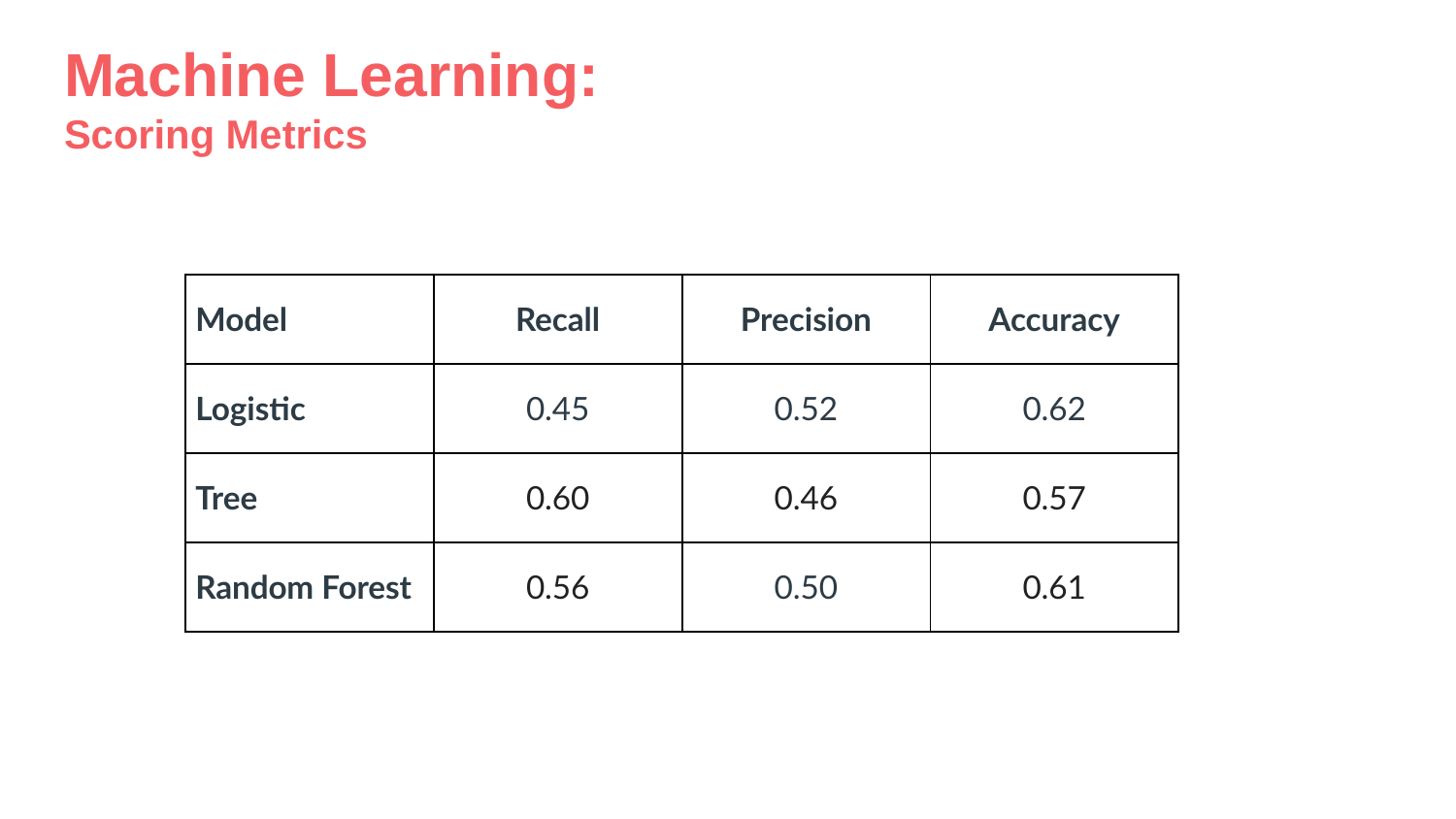

# Machine Learning:
Scoring Metrics
| Model | Recall | Precision | Accuracy |
| --- | --- | --- | --- |
| Logistic | 0.45 | 0.52 | 0.62 |
| Tree | 0.60 | 0.46 | 0.57 |
| Random Forest | 0.56 | 0.50 | 0.61 |